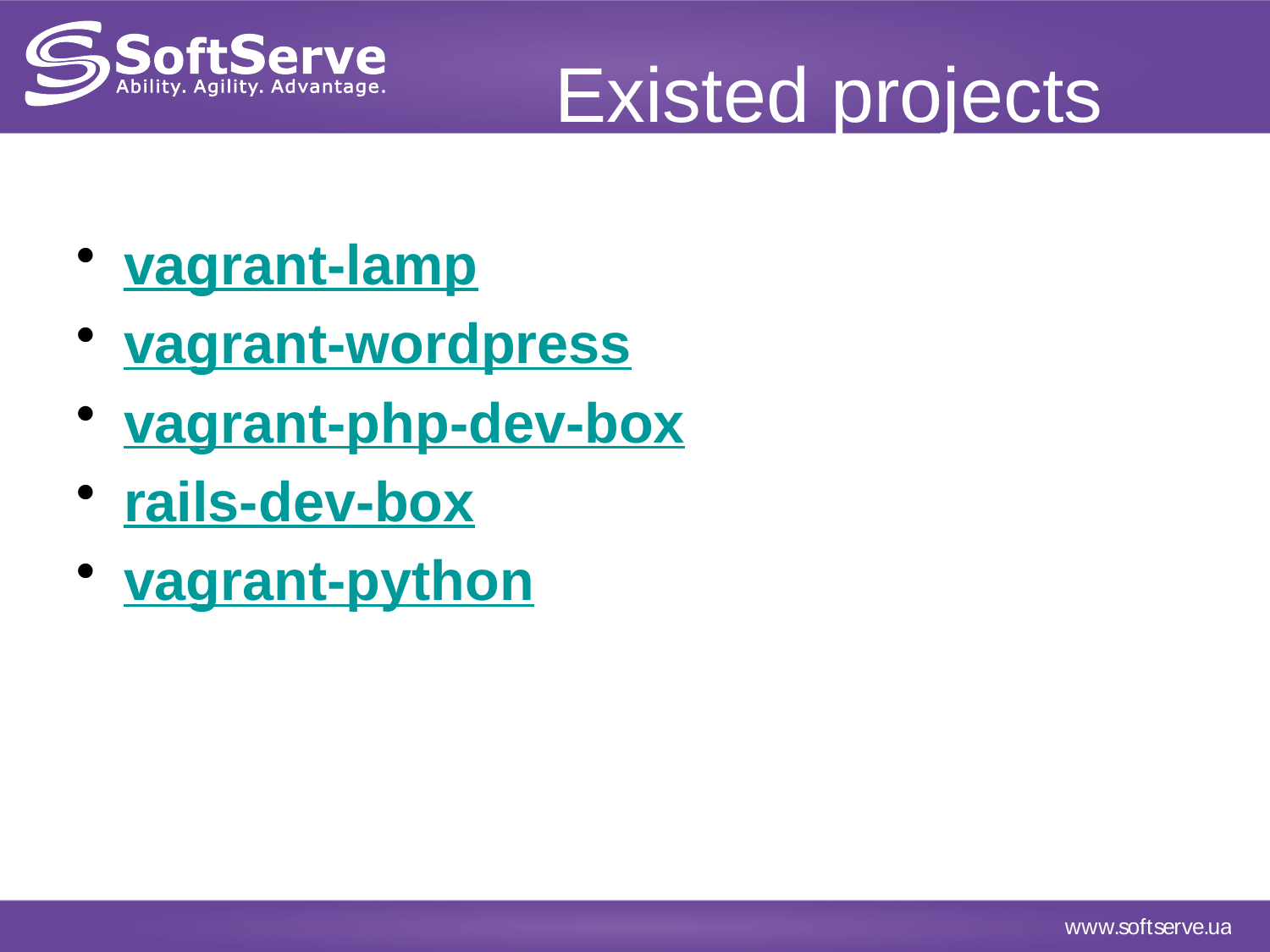

# Existed projects
vagrant-lamp
vagrant-wordpress
vagrant-php-dev-box
rails-dev-box
vagrant-python